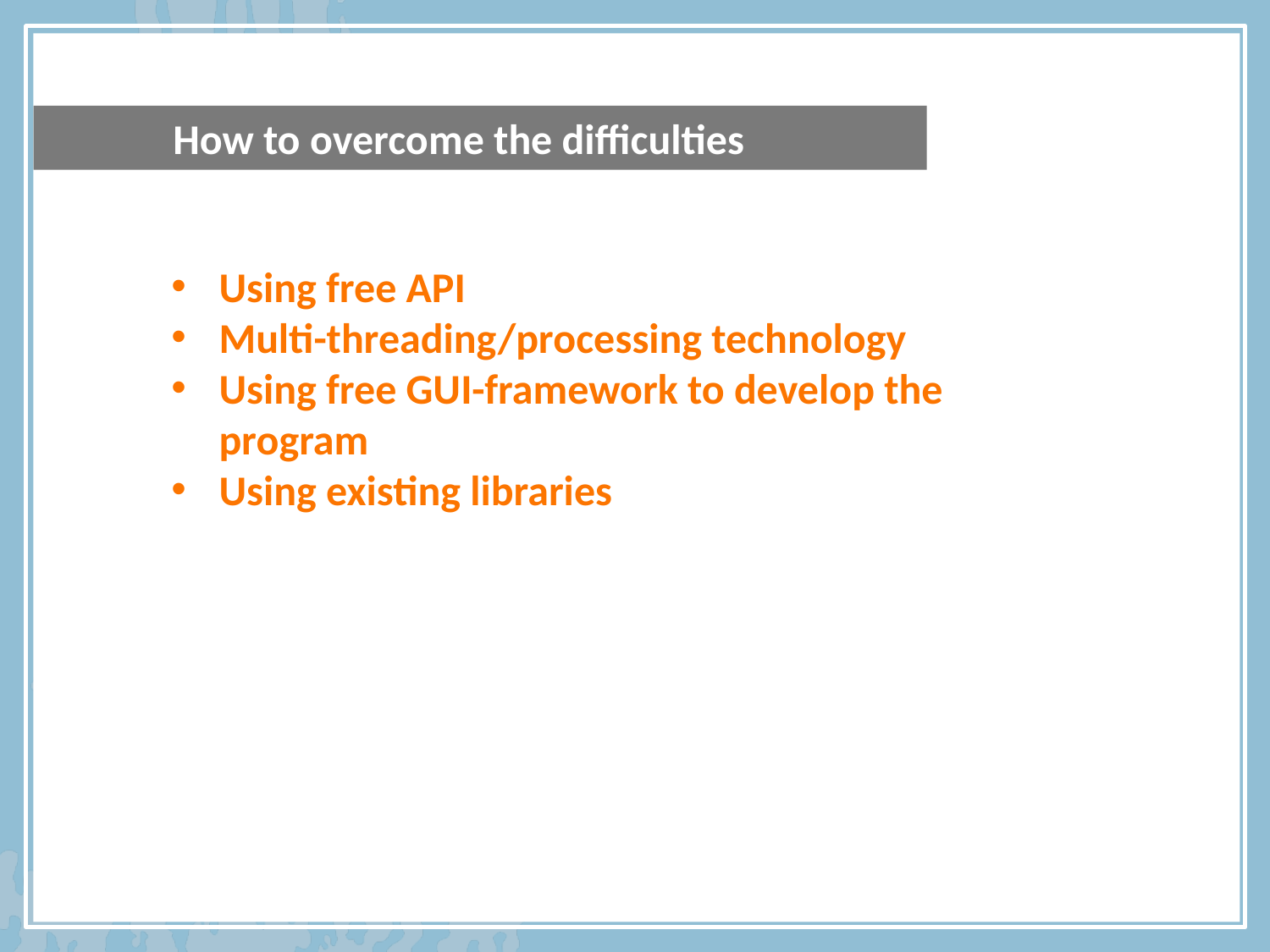

How to overcome the difficulties
Using free API
Multi-threading/processing technology
Using free GUI-framework to develop the program
Using existing libraries